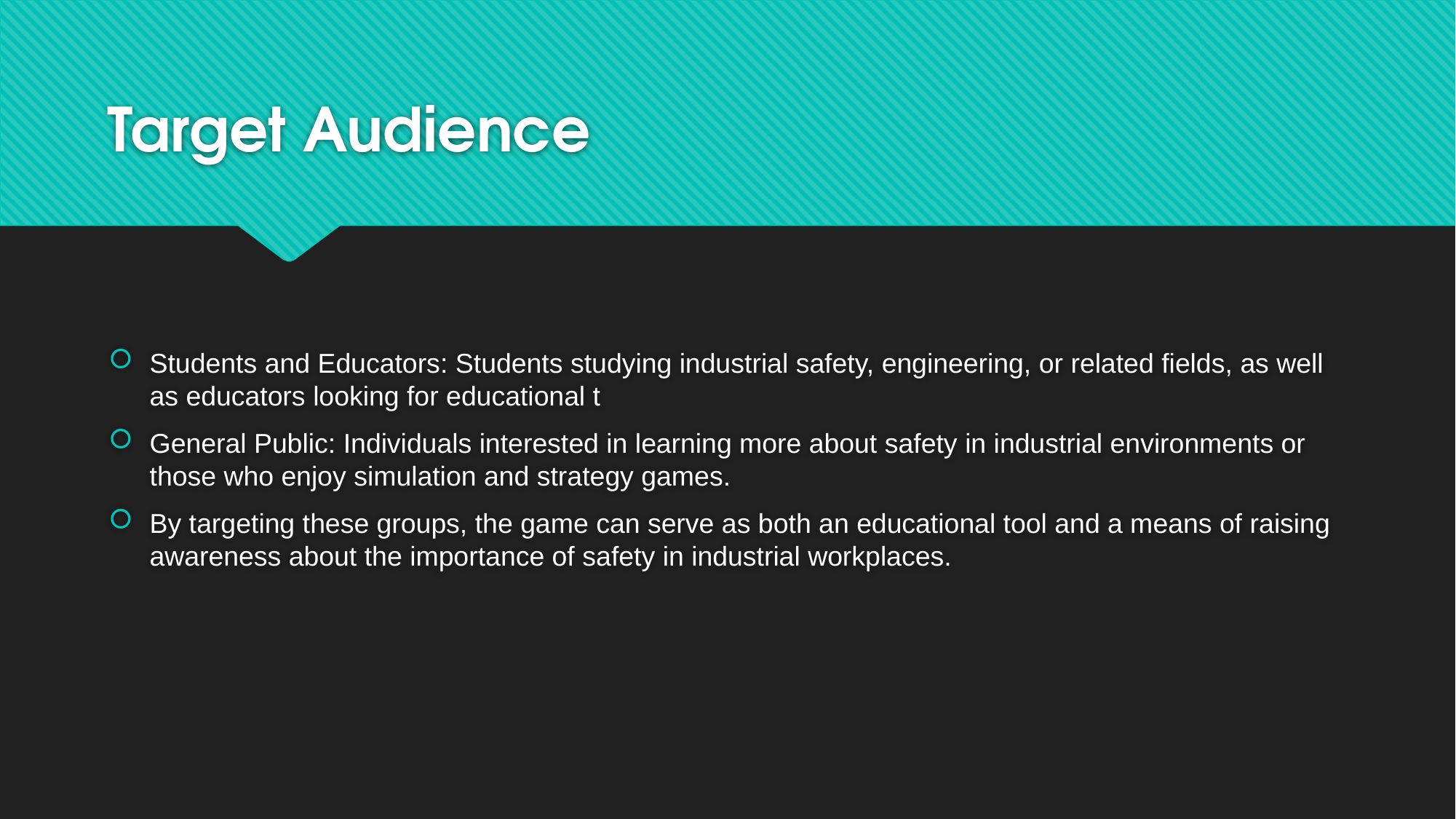

# Target Audience
Students and Educators: Students studying industrial safety, engineering, or related fields, as well as educators looking for educational t
General Public: Individuals interested in learning more about safety in industrial environments or those who enjoy simulation and strategy games.
By targeting these groups, the game can serve as both an educational tool and a means of raising awareness about the importance of safety in industrial workplaces.